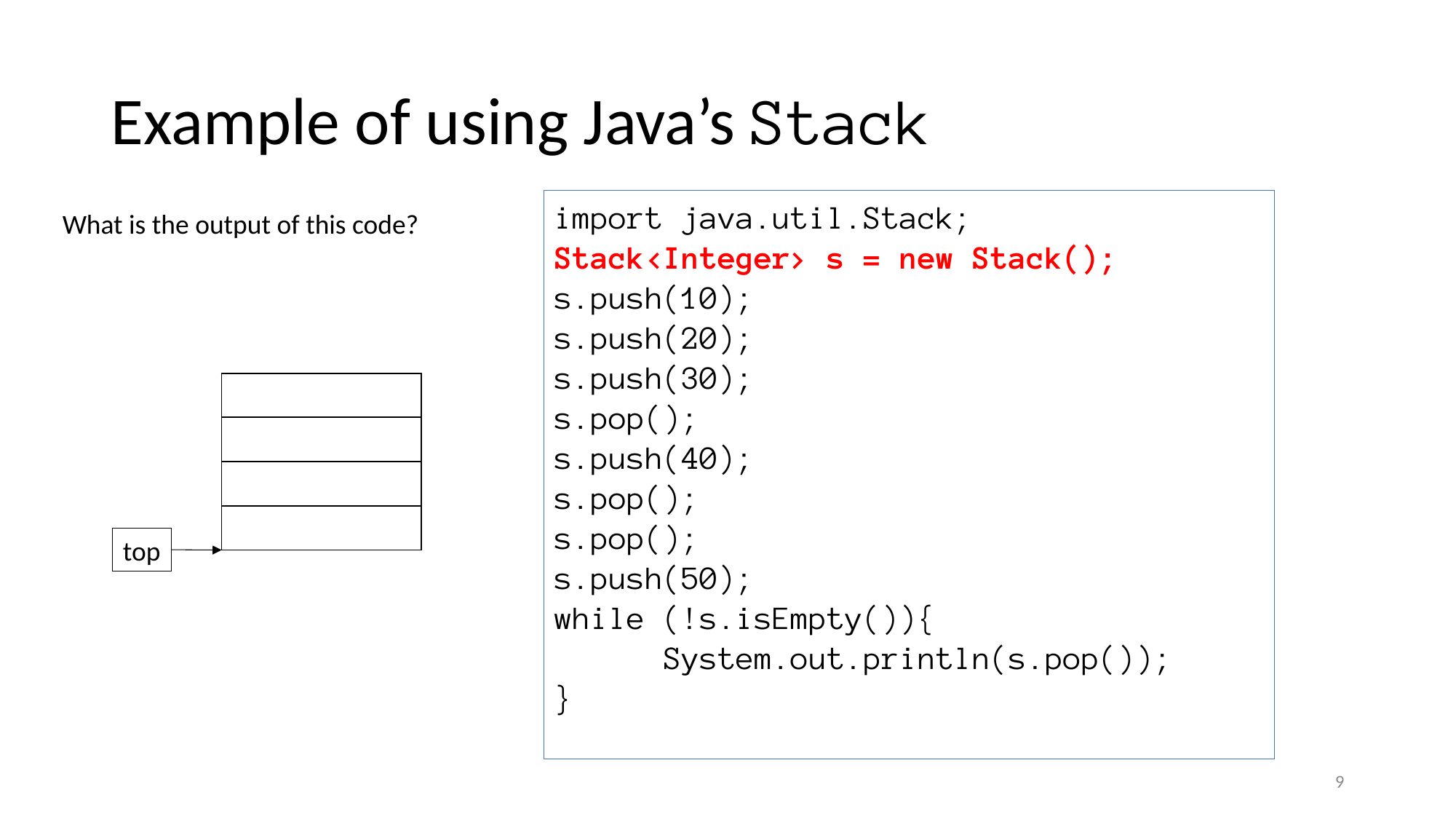

# Example of using Java’s Stack
import java.util.Stack;
Stack<Integer> s = new Stack();
s.push(10);
s.push(20);
s.push(30);
s.pop();
s.push(40);
s.pop();
s.pop();
s.push(50);
while (!s.isEmpty()){
	System.out.println(s.pop());
}
What is the output of this code?

|  |
| --- |
|  |
|  |
|  |
top
9